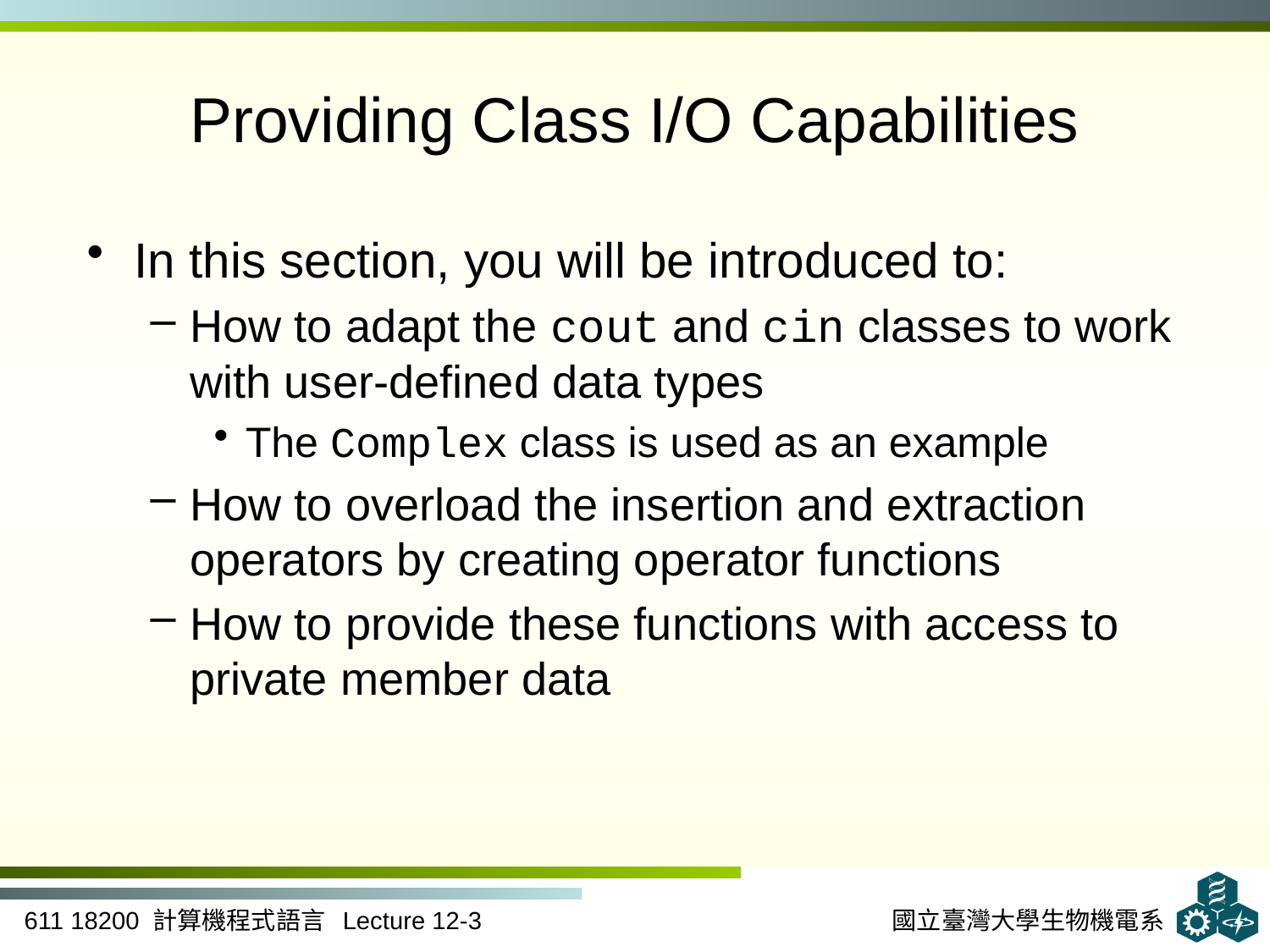

# Providing Class I/O Capabilities
In this section, you will be introduced to:
How to adapt the cout and cin classes to work with user-defined data types
The Complex class is used as an example
How to overload the insertion and extraction operators by creating operator functions
How to provide these functions with access to private member data